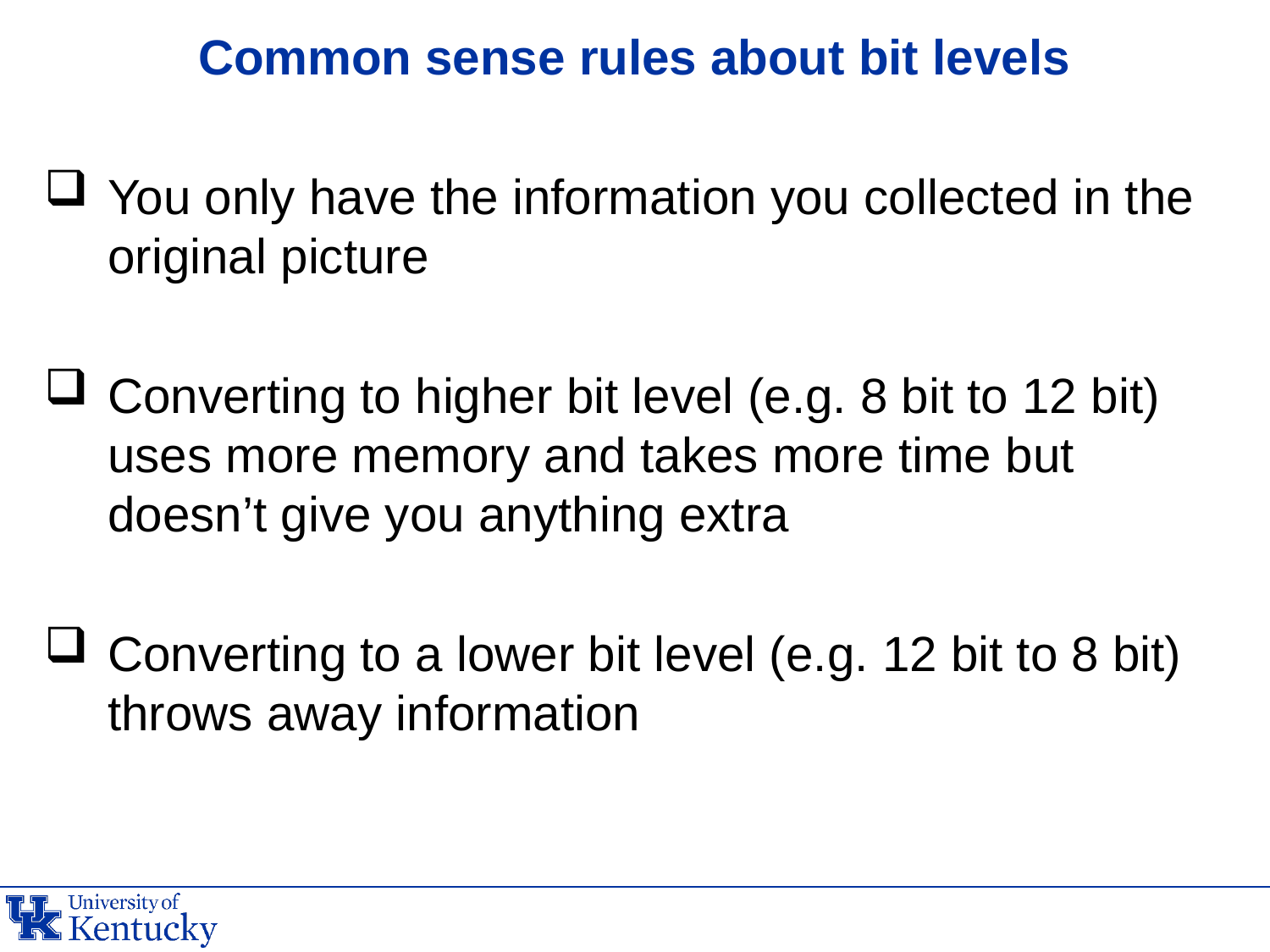

# Common sense rules about bit levels
You only have the information you collected in the original picture
Converting to higher bit level (e.g. 8 bit to 12 bit) uses more memory and takes more time but doesn’t give you anything extra
Converting to a lower bit level (e.g. 12 bit to 8 bit) throws away information